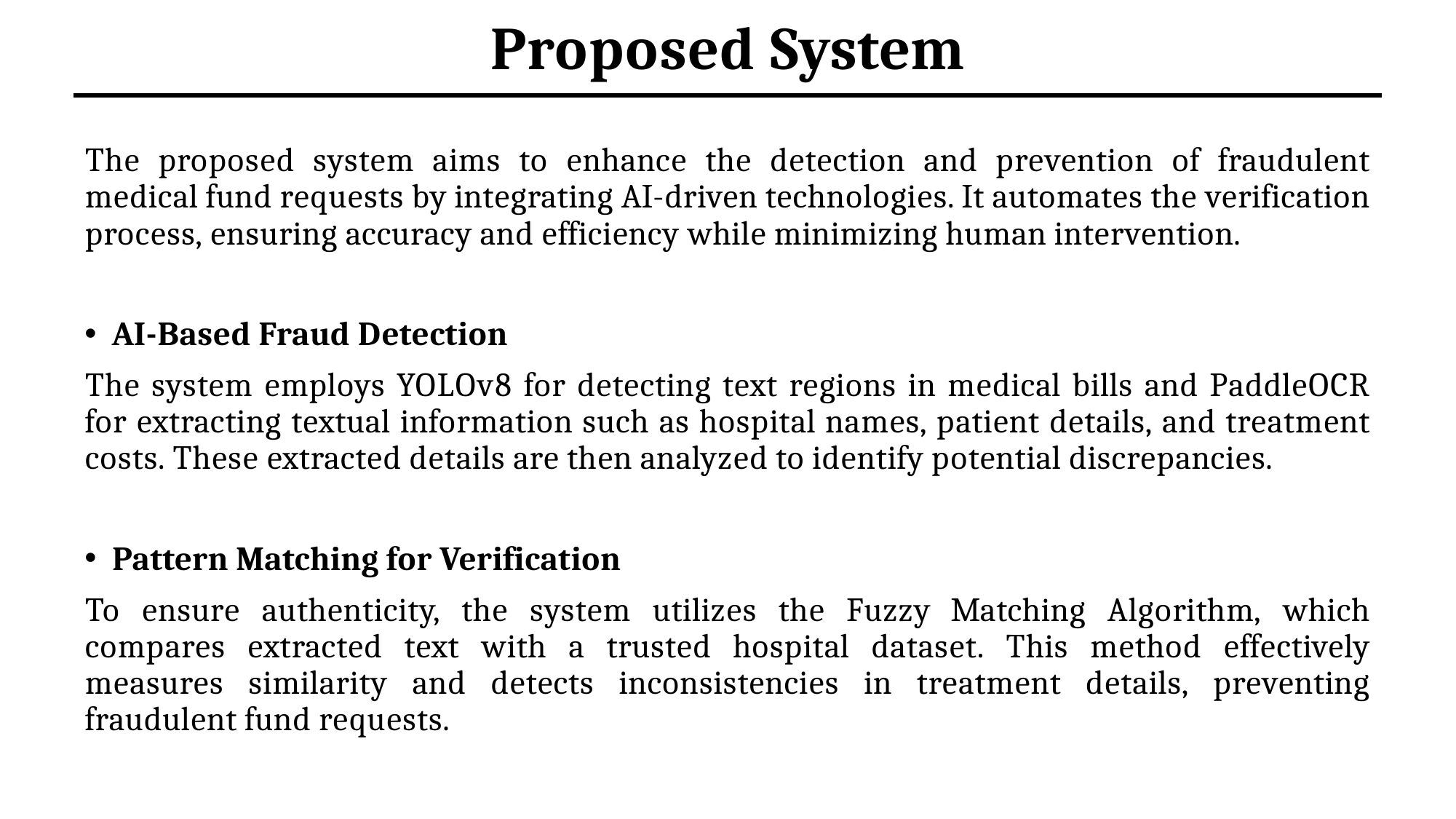

# Proposed System
The proposed system aims to enhance the detection and prevention of fraudulent medical fund requests by integrating AI-driven technologies. It automates the verification process, ensuring accuracy and efficiency while minimizing human intervention.

AI-Based Fraud Detection
The system employs YOLOv8 for detecting text regions in medical bills and PaddleOCR for extracting textual information such as hospital names, patient details, and treatment costs. These extracted details are then analyzed to identify potential discrepancies.

Pattern Matching for Verification
To ensure authenticity, the system utilizes the Fuzzy Matching Algorithm, which compares extracted text with a trusted hospital dataset. This method effectively measures similarity and detects inconsistencies in treatment details, preventing fraudulent fund requests.